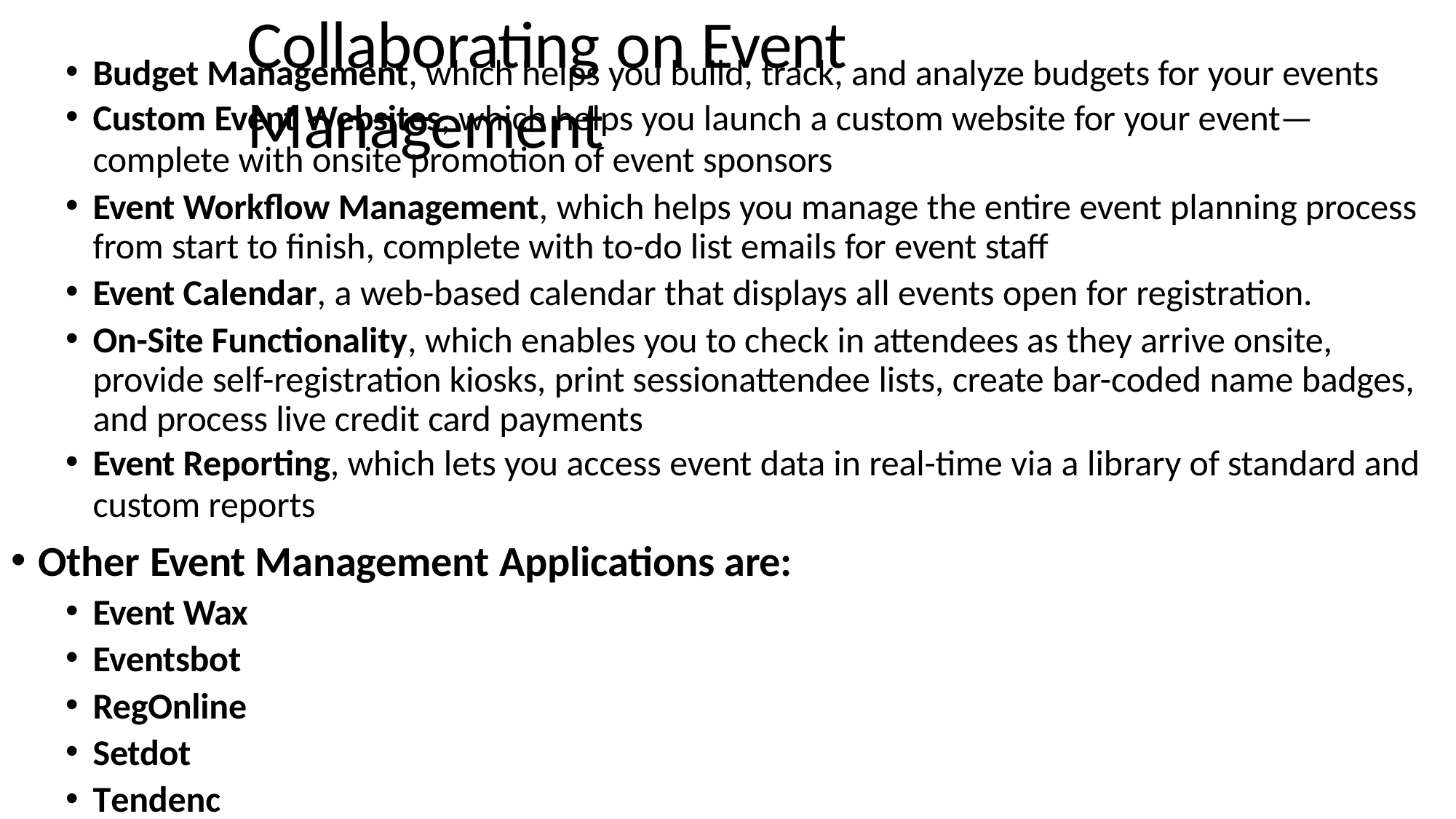

# Collaborating on Event Management
Budget Management, which helps you build, track, and analyze budgets for your events
Custom Event Websites, which helps you launch a custom website for your event—
complete with onsite promotion of event sponsors
Event Workflow Management, which helps you manage the entire event planning process  from start to finish, complete with to-do list emails for event staff
Event Calendar, a web-based calendar that displays all events open for registration.
On-Site Functionality, which enables you to check in attendees as they arrive onsite,  provide self-registration kiosks, print sessionattendee lists, create bar-coded name badges,  and process live credit card payments
Event Reporting, which lets you access event data in real-time via a library of standard and
custom reports
Other Event Management Applications are:
Event Wax
Eventsbot
RegOnline
Setdot
Tendenci